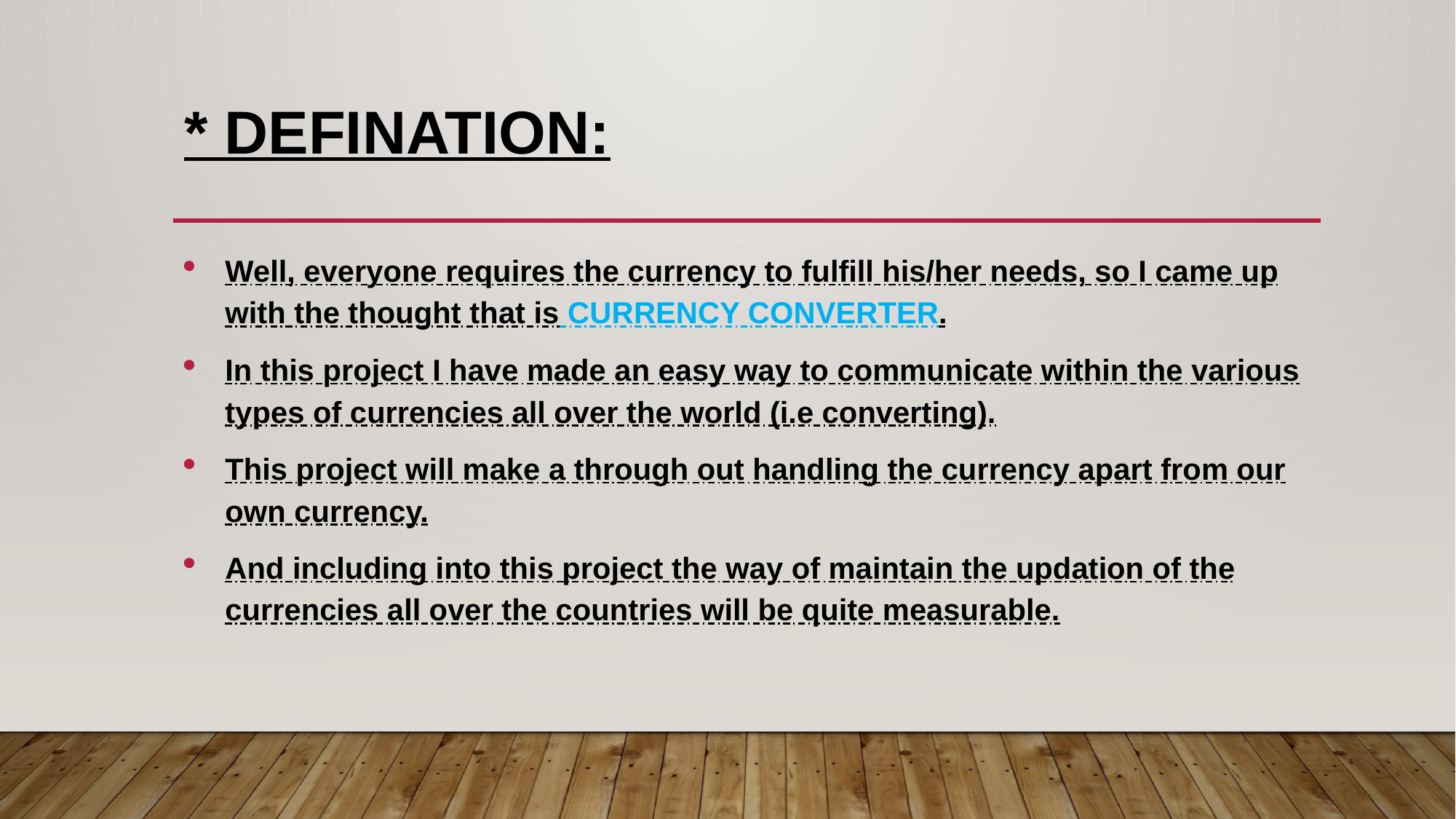

# * DEFINATION:
Well, everyone requires the currency to fulfill his/her needs, so I came up with the thought that is CURRENCY CONVERTER.
In this project I have made an easy way to communicate within the various types of currencies all over the world (i.e converting).
This project will make a through out handling the currency apart from our own currency.
And including into this project the way of maintain the updation of the currencies all over the countries will be quite measurable.